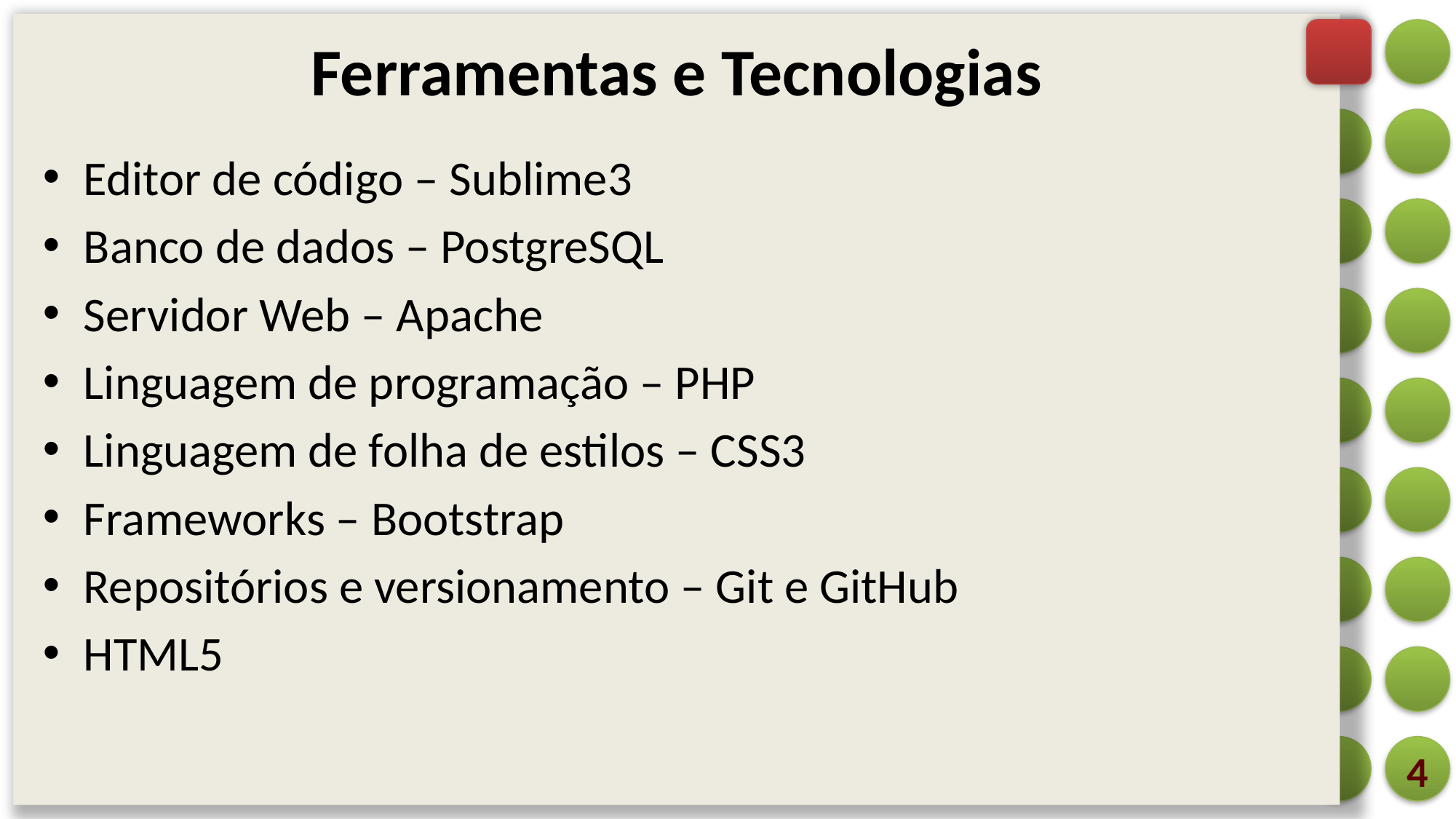

# Ferramentas e Tecnologias
Editor de código – Sublime3
Banco de dados – PostgreSQL
Servidor Web – Apache
Linguagem de programação – PHP
Linguagem de folha de estilos – CSS3
Frameworks – Bootstrap
Repositórios e versionamento – Git e GitHub
HTML5
4